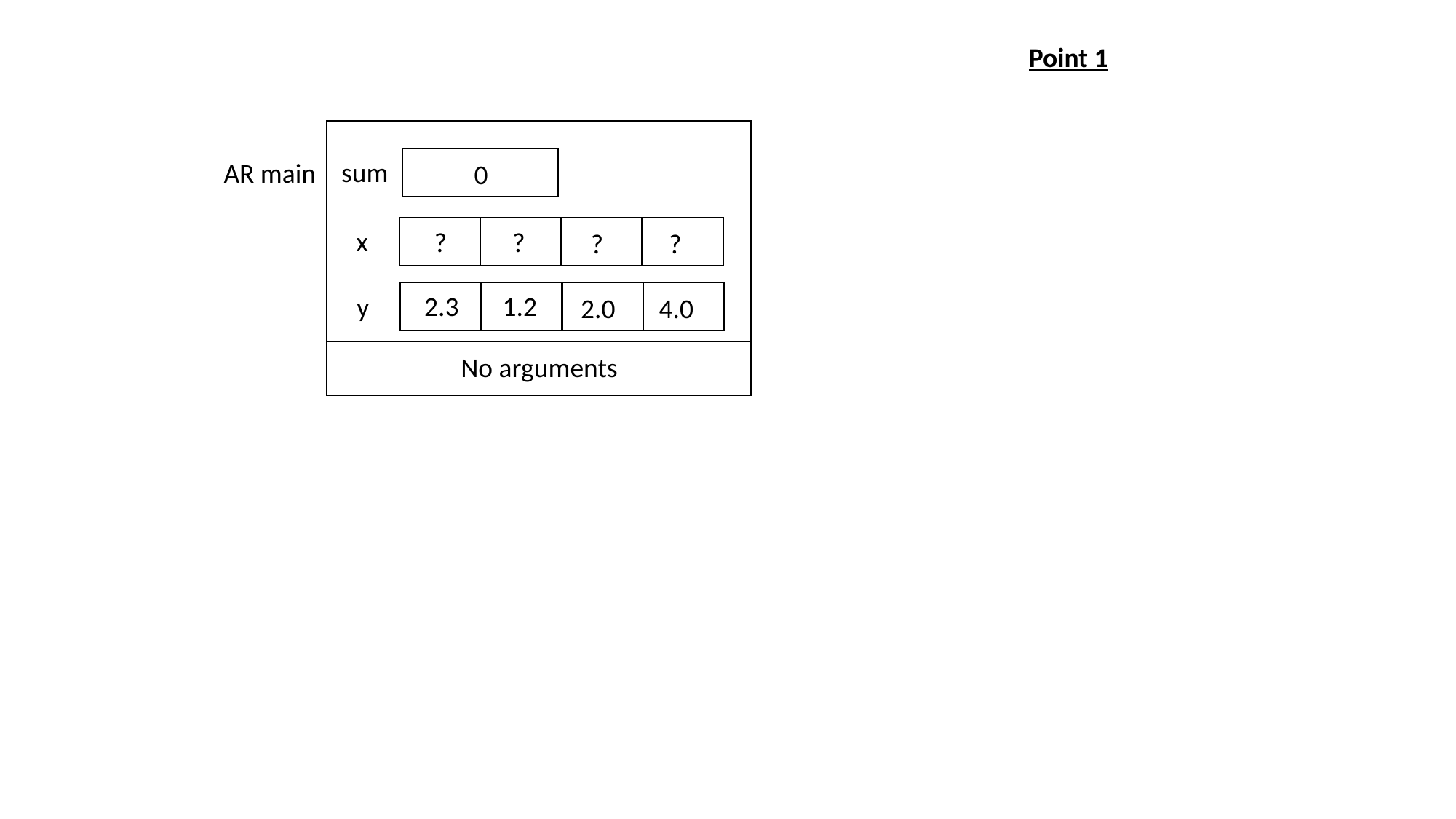

Point 1

sum
0
AR main

?
?
?
?
x

2.3
1.2
2.0
4.0
y
No arguments